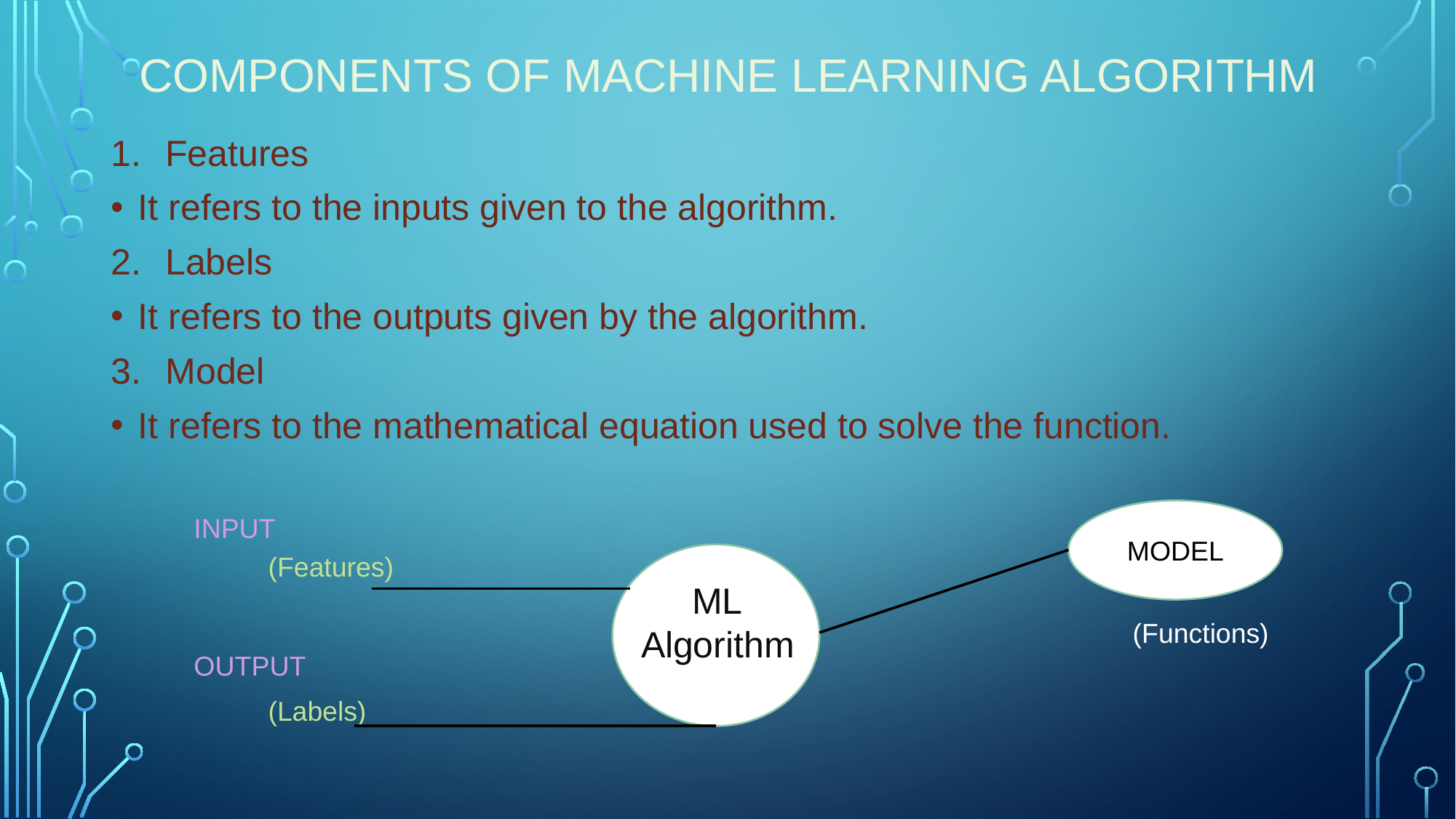

Components of Machine Learning Algorithm
Features
It refers to the inputs given to the algorithm.
Labels
It refers to the outputs given by the algorithm.
Model
It refers to the mathematical equation used to solve the function.

                           INPUT
MODEL
(Features)

     ML Algorithm
       (Functions)
                      OUTPUT
(Labels)